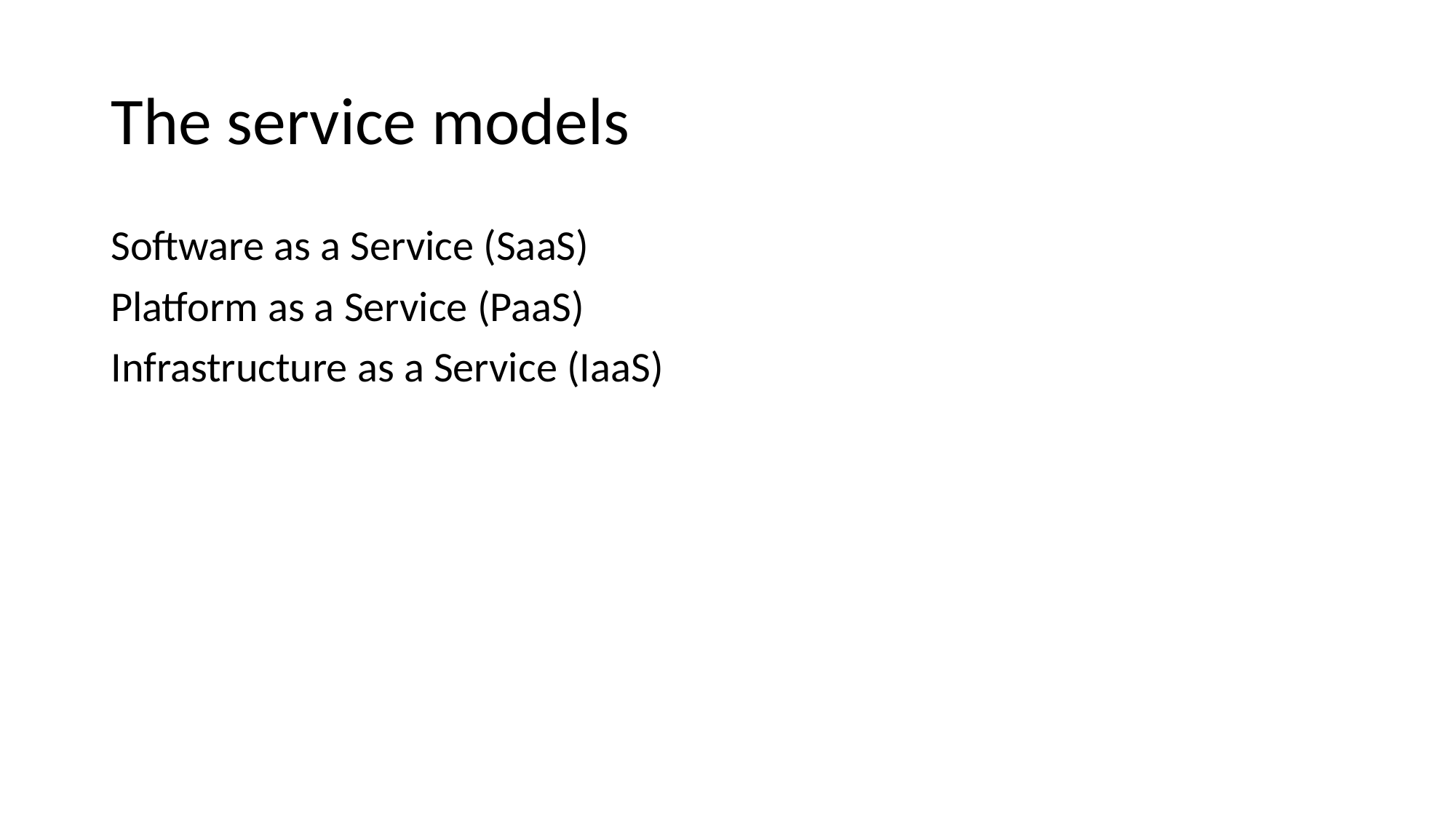

# The service models
Software as a Service (SaaS)
Platform as a Service (PaaS)
Infrastructure as a Service (IaaS)